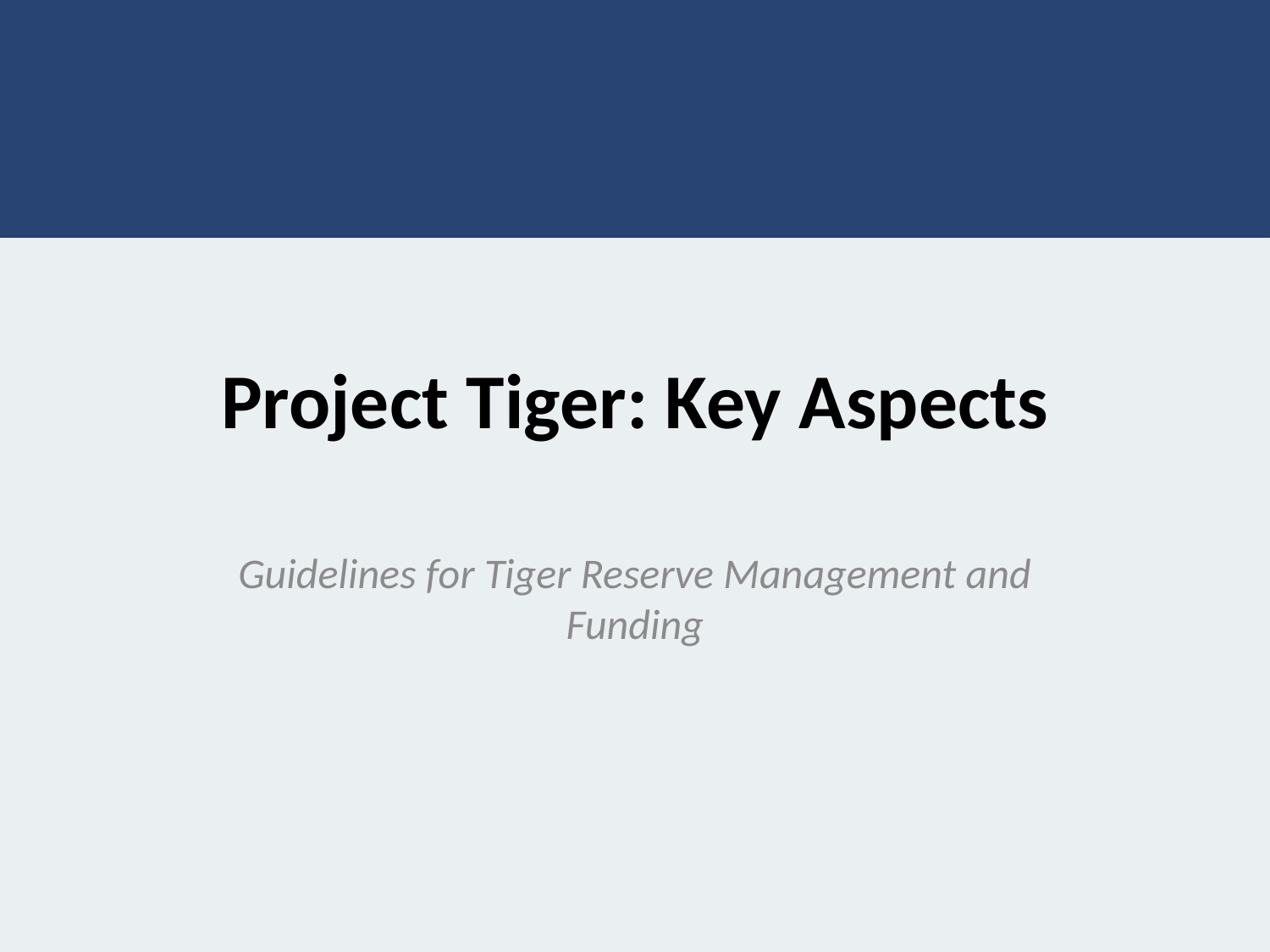

# Project Tiger: Key Aspects
Guidelines for Tiger Reserve Management and Funding